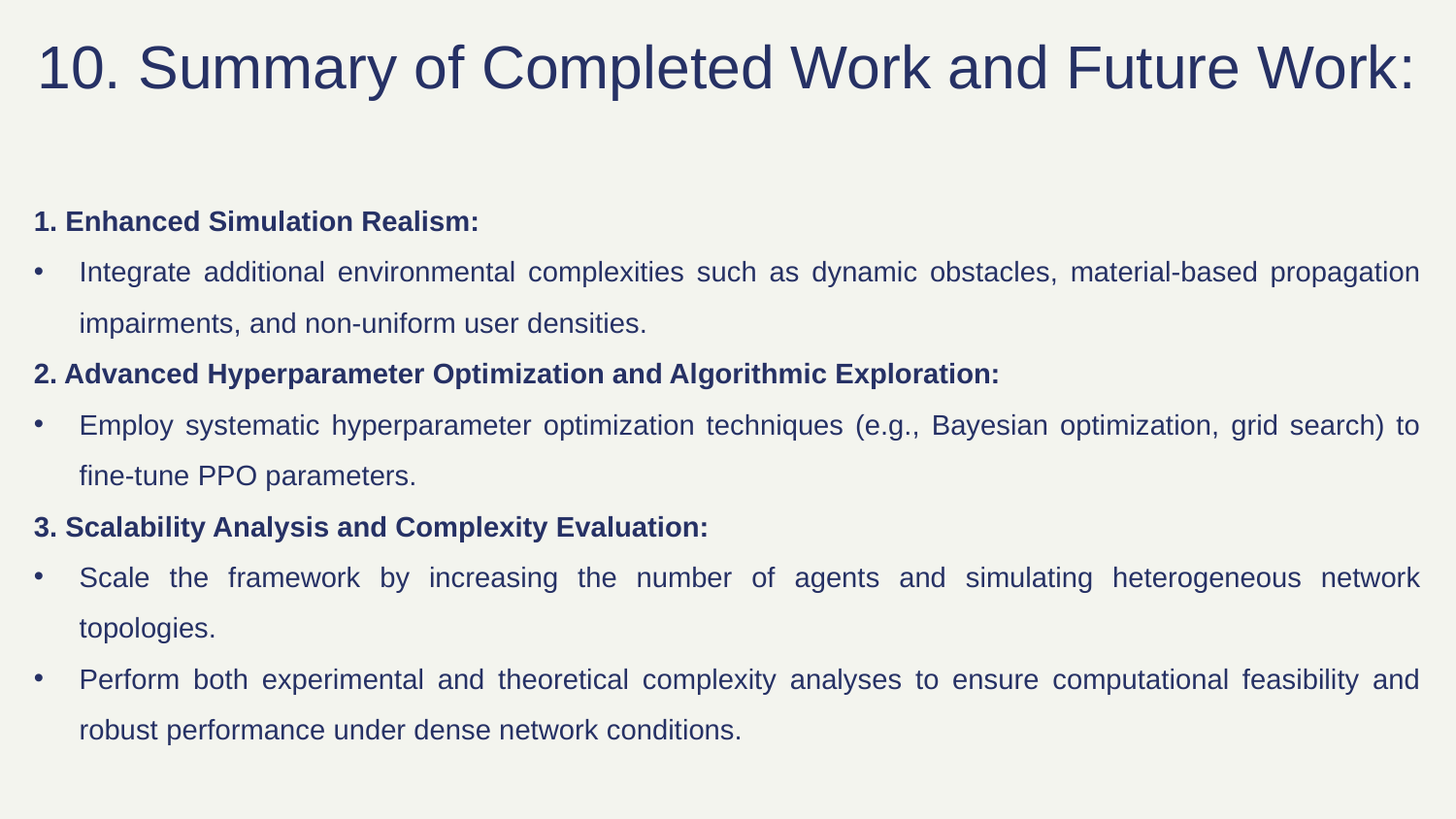

# 10. Summary of Completed Work and Future Work:
1. Enhanced Simulation Realism:
Integrate additional environmental complexities such as dynamic obstacles, material-based propagation impairments, and non-uniform user densities.
2. Advanced Hyperparameter Optimization and Algorithmic Exploration:
Employ systematic hyperparameter optimization techniques (e.g., Bayesian optimization, grid search) to fine-tune PPO parameters.
3. Scalability Analysis and Complexity Evaluation:
Scale the framework by increasing the number of agents and simulating heterogeneous network topologies.
Perform both experimental and theoretical complexity analyses to ensure computational feasibility and robust performance under dense network conditions.